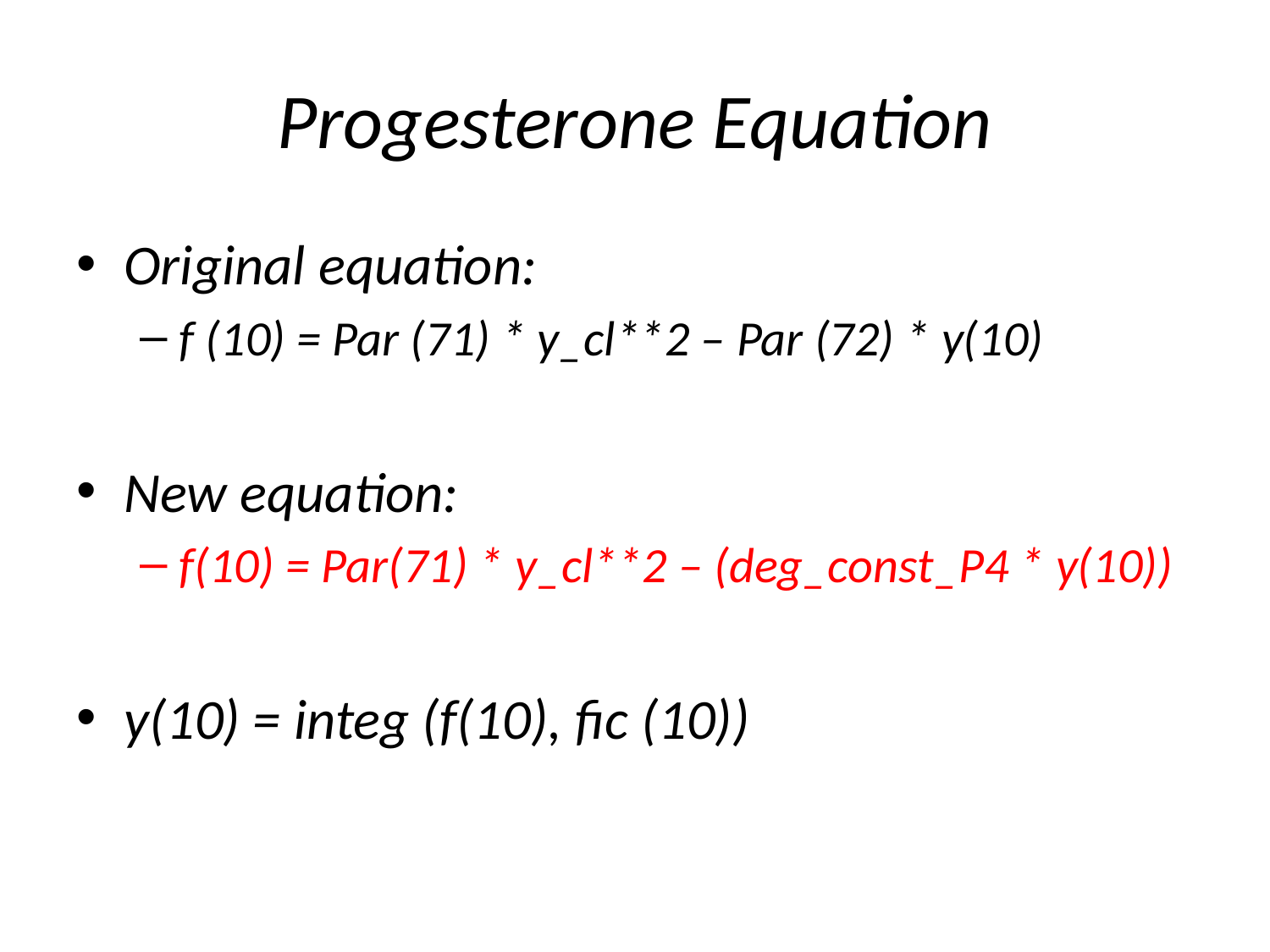

# Progesterone Equation
Original equation:
f (10) = Par (71) * y_cl**2 – Par (72) * y(10)

New equation:
f(10) = Par(71) * y_cl**2 – (deg_const_P4 * y(10))

y(10) = integ (f(10), fic (10))